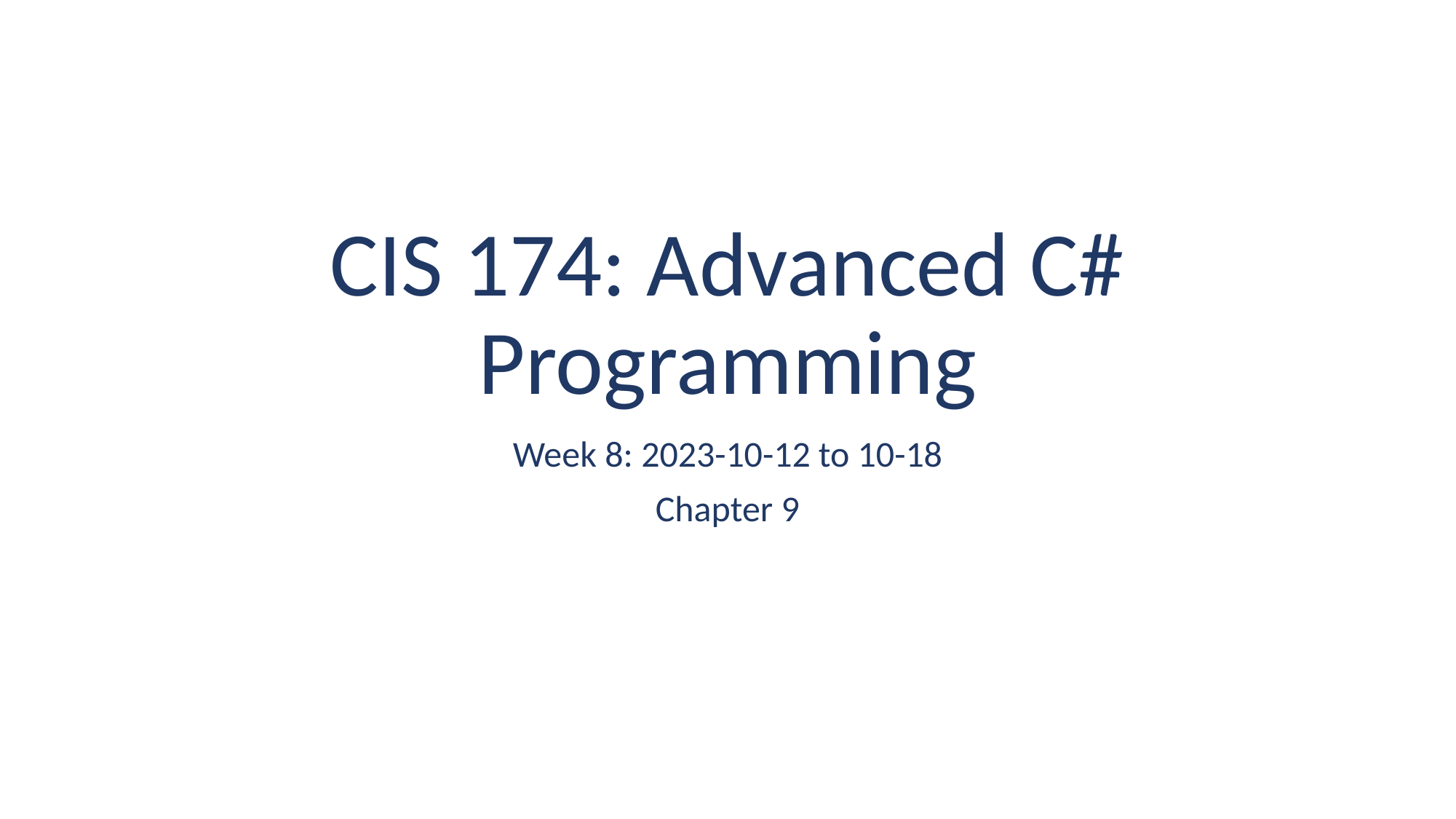

# CIS 174: Advanced C# Programming
Week 8: 2023-10-12 to 10-18
Chapter 9